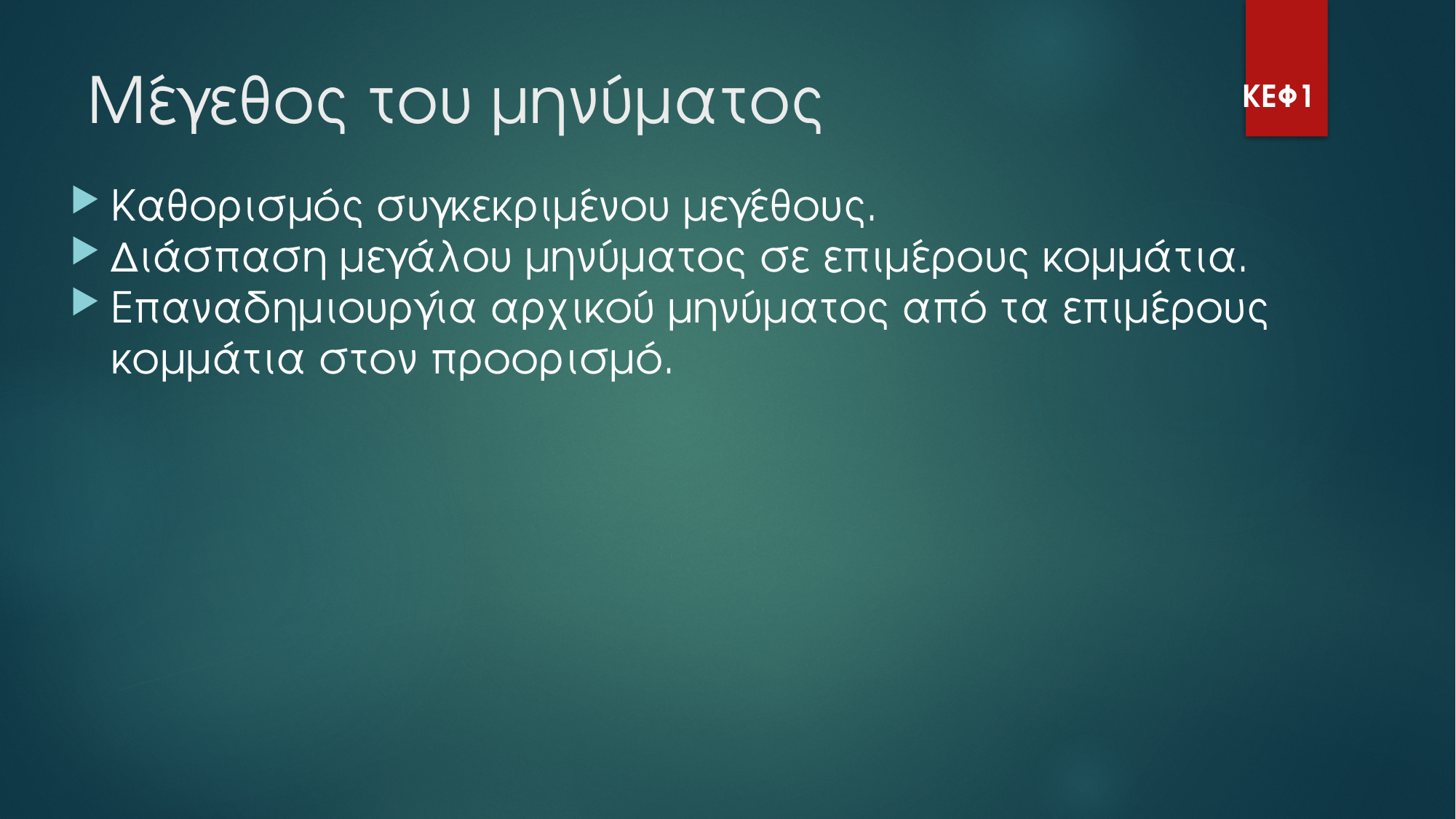

Μέγεθος του μηνύματος
ΚΕΦ1

Καθορισμός συγκεκριμένου μεγέθους.
Διάσπαση μεγάλου μηνύματος σε επιμέρους κομμάτια.
Επαναδημιουργία αρχικού μηνύματος από τα επιμέρους κομμάτια στον προορισμό.